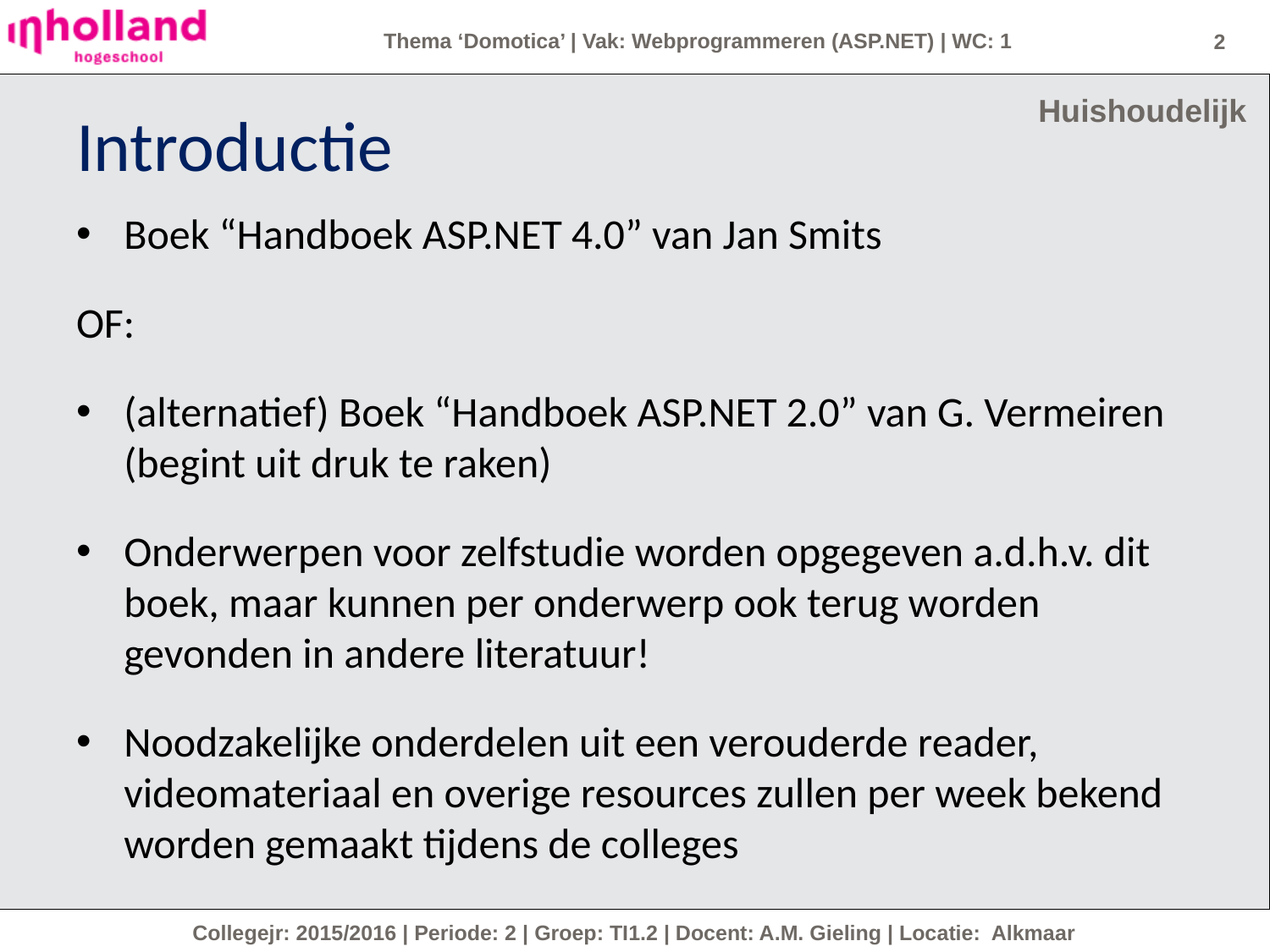

2
Huishoudelijk
# Introductie
Boek “Handboek ASP.NET 4.0” van Jan Smits

OF:

(alternatief) Boek “Handboek ASP.NET 2.0” van G. Vermeiren (begint uit druk te raken)

Onderwerpen voor zelfstudie worden opgegeven a.d.h.v. dit boek, maar kunnen per onderwerp ook terug worden gevonden in andere literatuur!

Noodzakelijke onderdelen uit een verouderde reader, videomateriaal en overige resources zullen per week bekend worden gemaakt tijdens de colleges